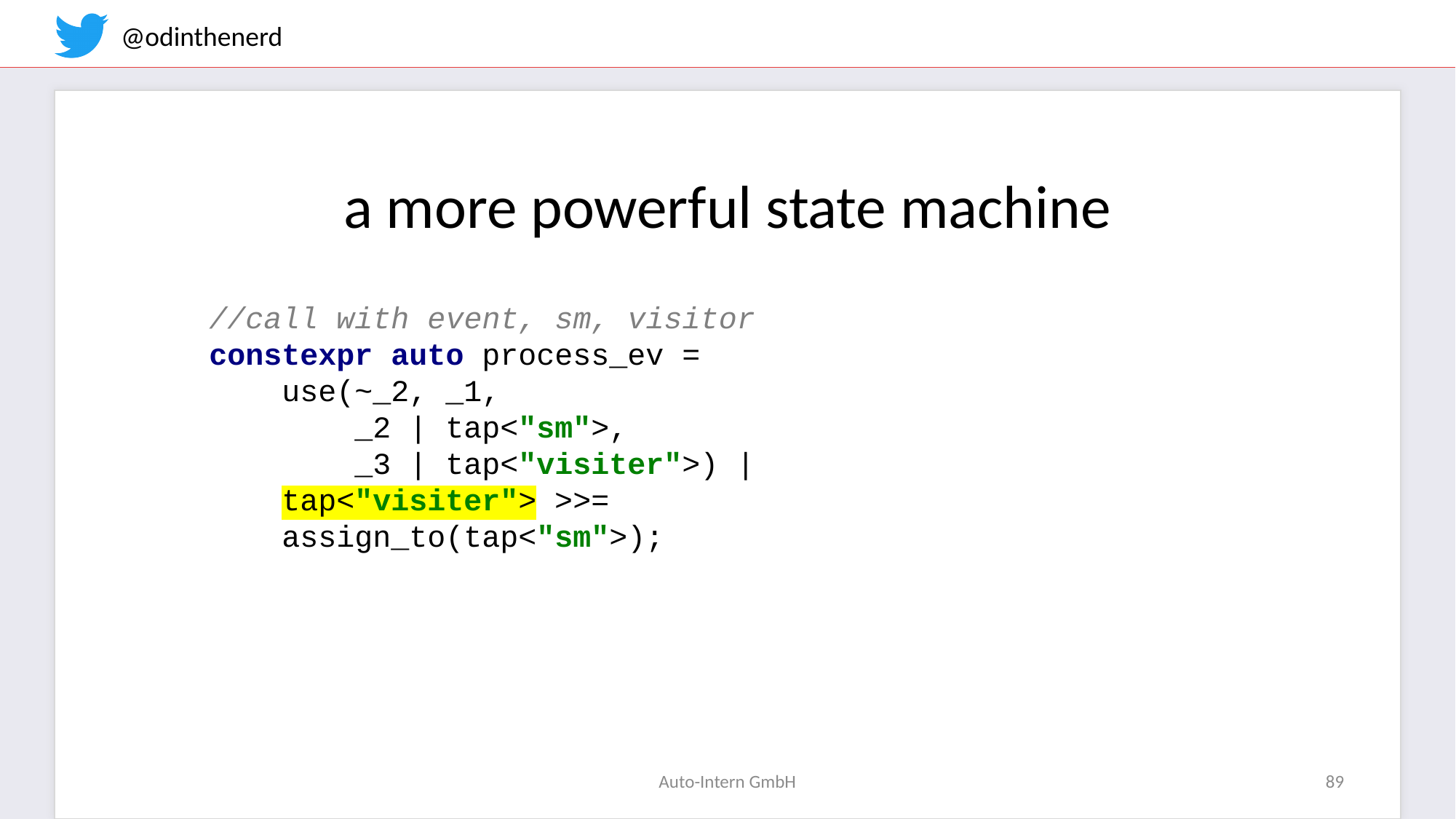

a more powerful state machine
//call with event, sm, visitor
constexpr auto process_ev =
    use(~_2, _1,
        _2 | tap<"sm">,
        _3 | tap<"visiter">) |
    tap<"visiter"> >>=
    assign_to(tap<"sm">);

Auto-Intern GmbH
89